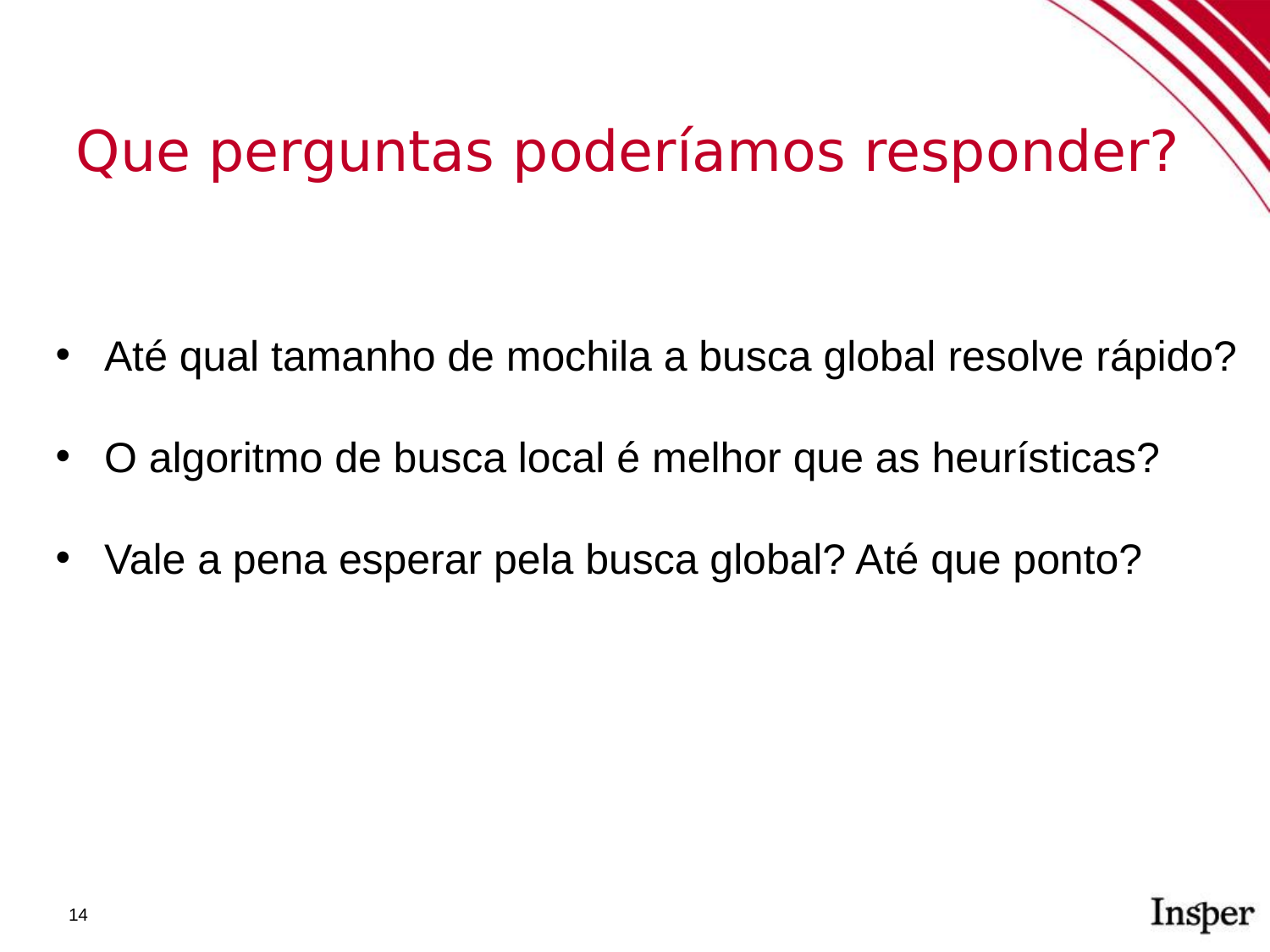

Que perguntas poderíamos responder?

Até qual tamanho de mochila a busca global resolve rápido?
O algoritmo de busca local é melhor que as heurísticas?
Vale a pena esperar pela busca global? Até que ponto?
14